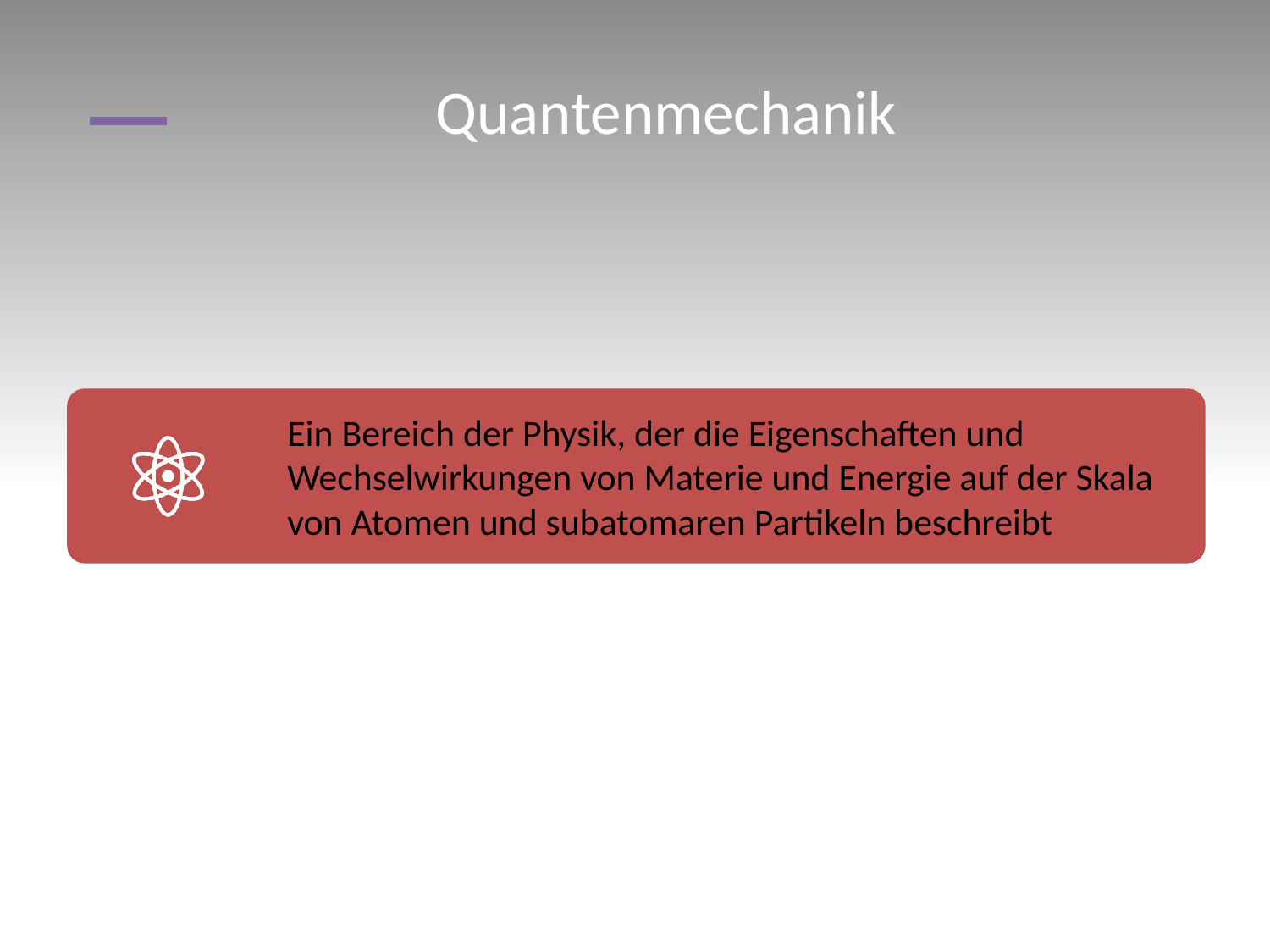

# Quantenmechanik
Ein Bereich der Physik, der die Eigenschaften und Wechselwirkungen von Materie und Energie auf der Skala von Atomen und subatomaren Partikeln beschreibt